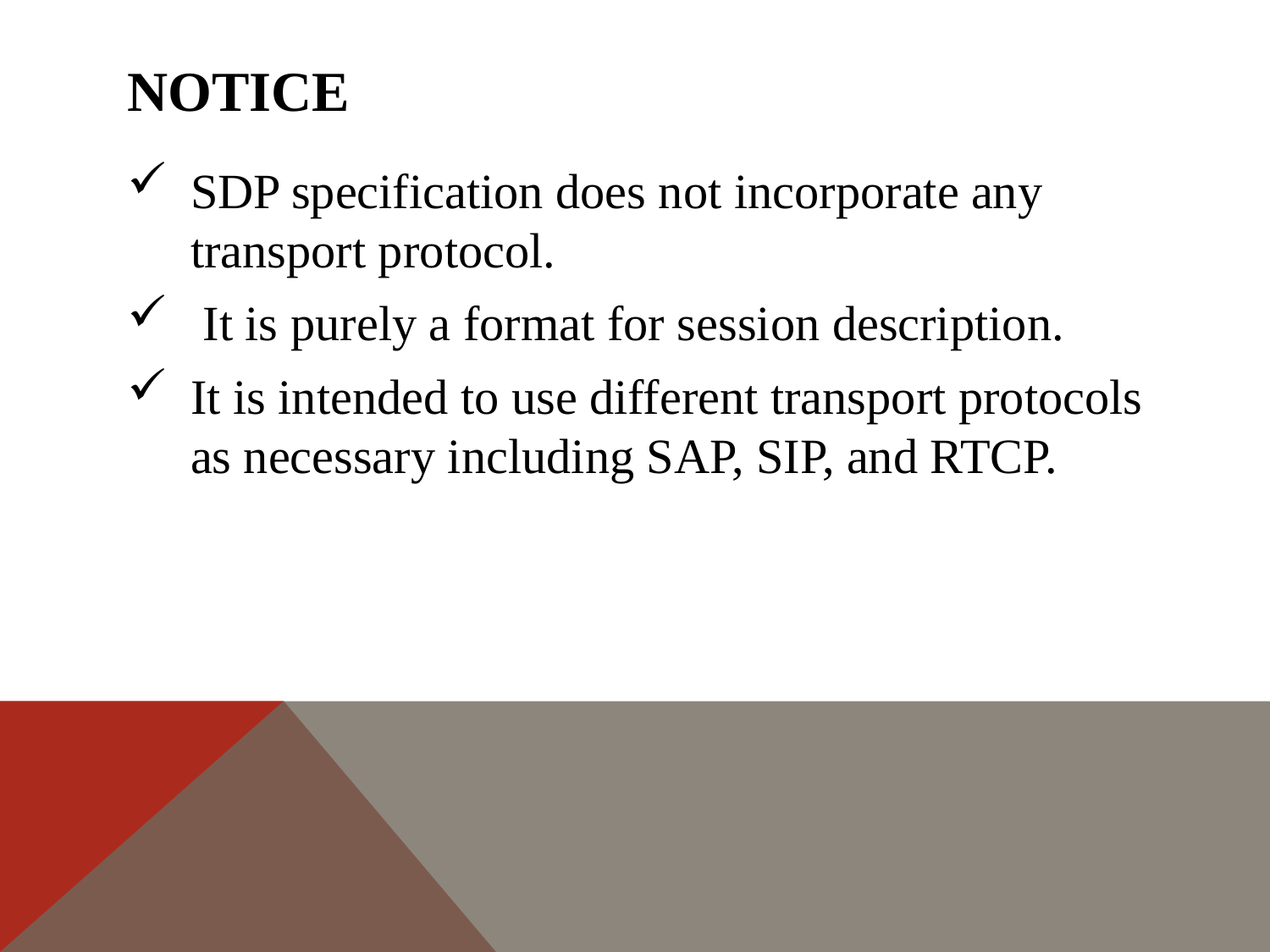

# NOTICE
SDP specification does not incorporate any transport protocol.
 It is purely a format for session description.
It is intended to use different transport protocols as necessary including SAP, SIP, and RTCP.